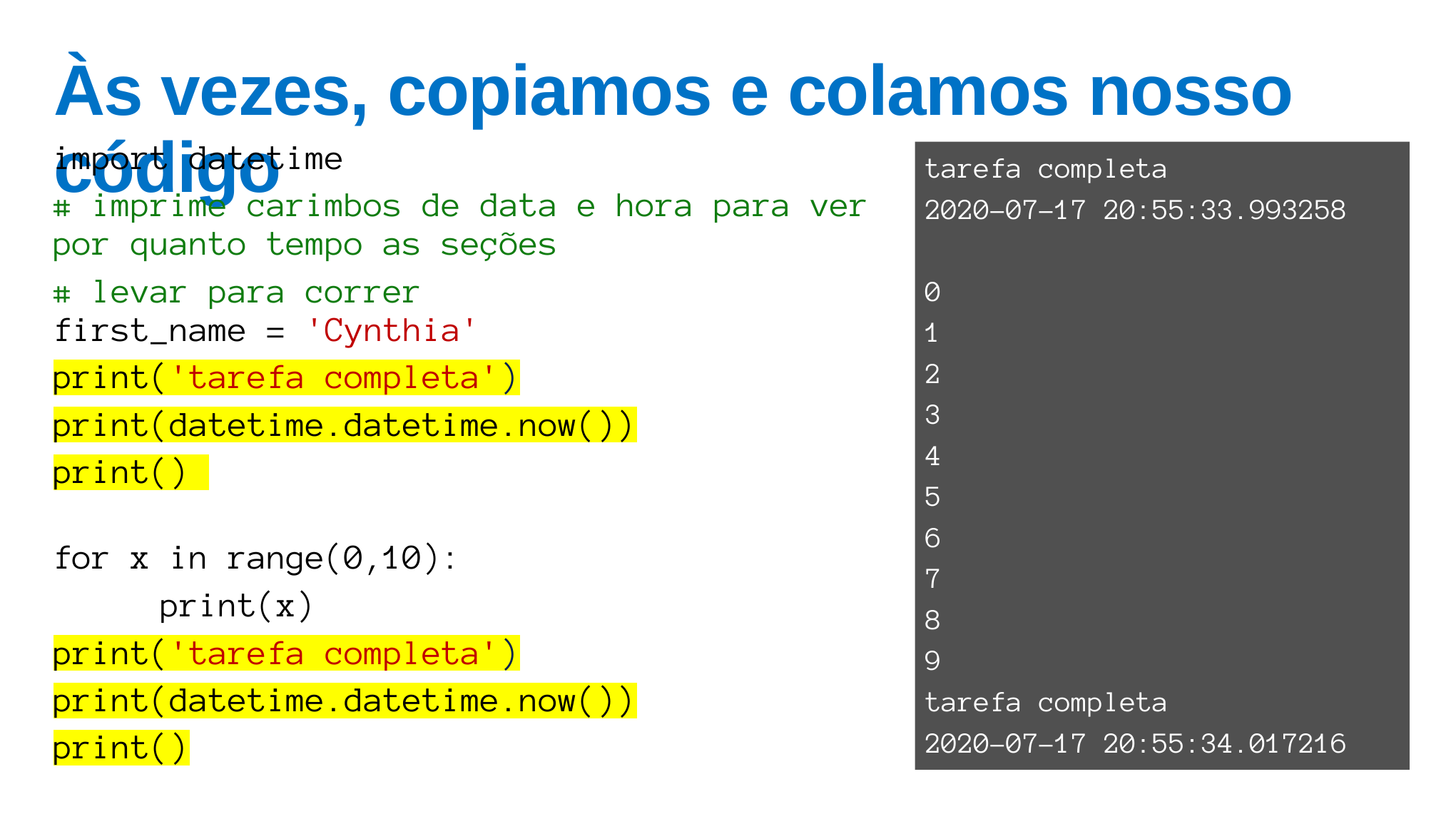

# Às vezes, copiamos e colamos nosso código
import datetime
# imprime carimbos de data e hora para ver por quanto tempo as seções
# levar para correr first_name = 'Cynthia'
print('tarefa completa')
print(datetime.datetime.now())
print()
for x in range(0,10):
	print(x)
print('tarefa completa')
print(datetime.datetime.now())
print()
tarefa completa
2020-07-17 20:55:33.993258

0
1
2
3
4
5
6
7
8
9
tarefa completa
2020-07-17 20:55:34.017216